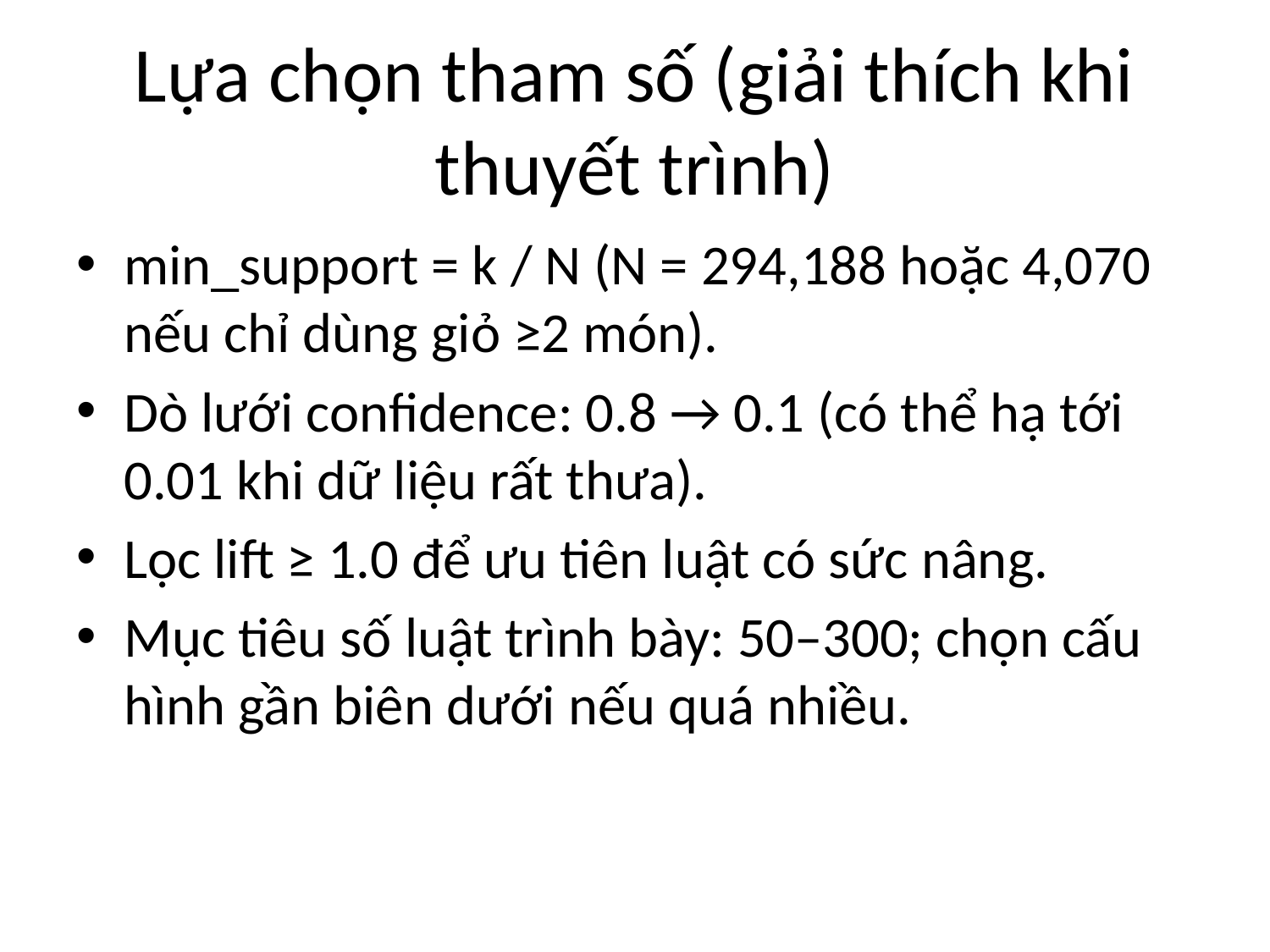

# Lựa chọn tham số (giải thích khi thuyết trình)
min_support = k / N (N = 294,188 hoặc 4,070 nếu chỉ dùng giỏ ≥2 món).
Dò lưới confidence: 0.8 → 0.1 (có thể hạ tới 0.01 khi dữ liệu rất thưa).
Lọc lift ≥ 1.0 để ưu tiên luật có sức nâng.
Mục tiêu số luật trình bày: 50–300; chọn cấu hình gần biên dưới nếu quá nhiều.